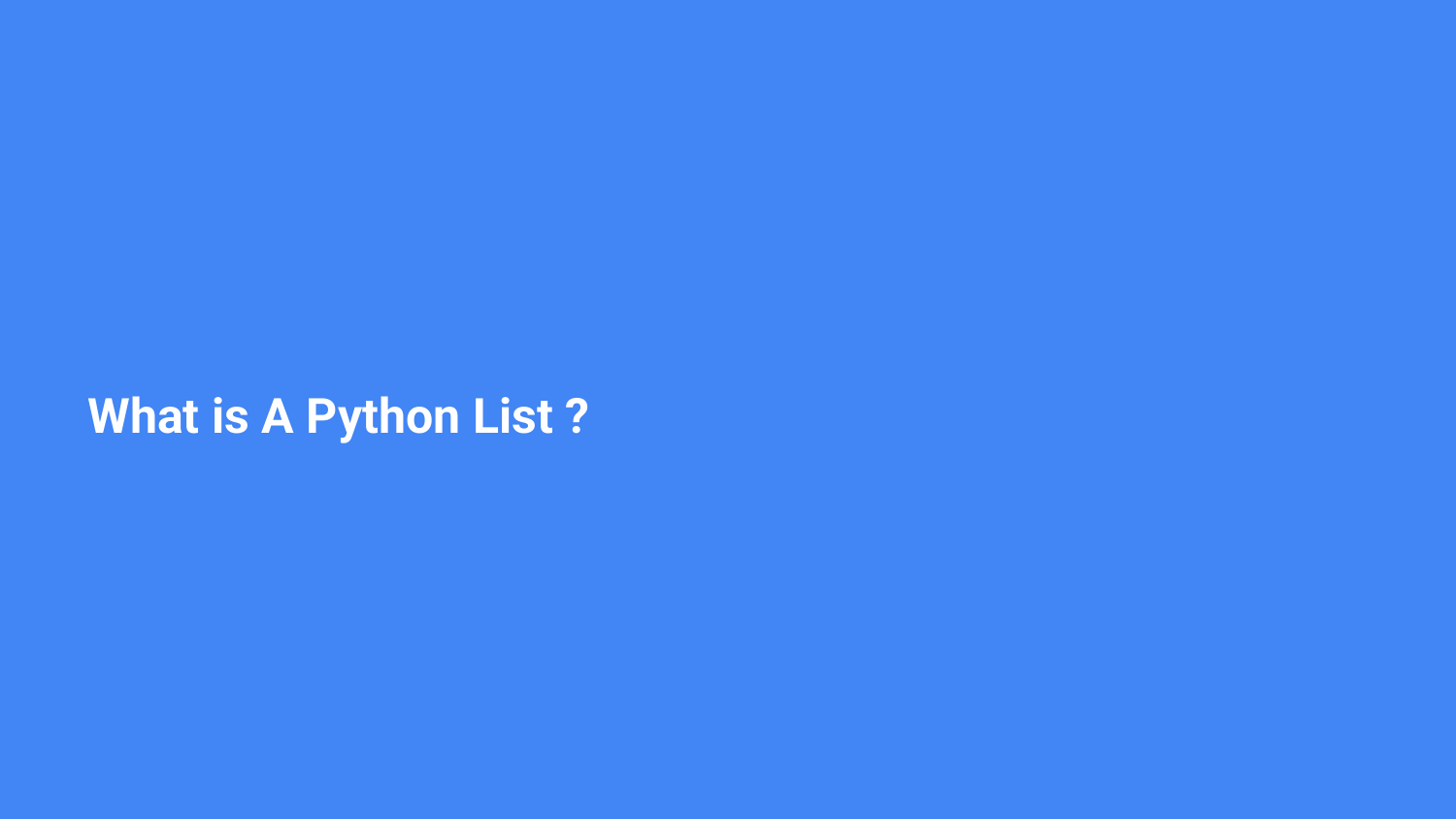

# What is A Python List ?